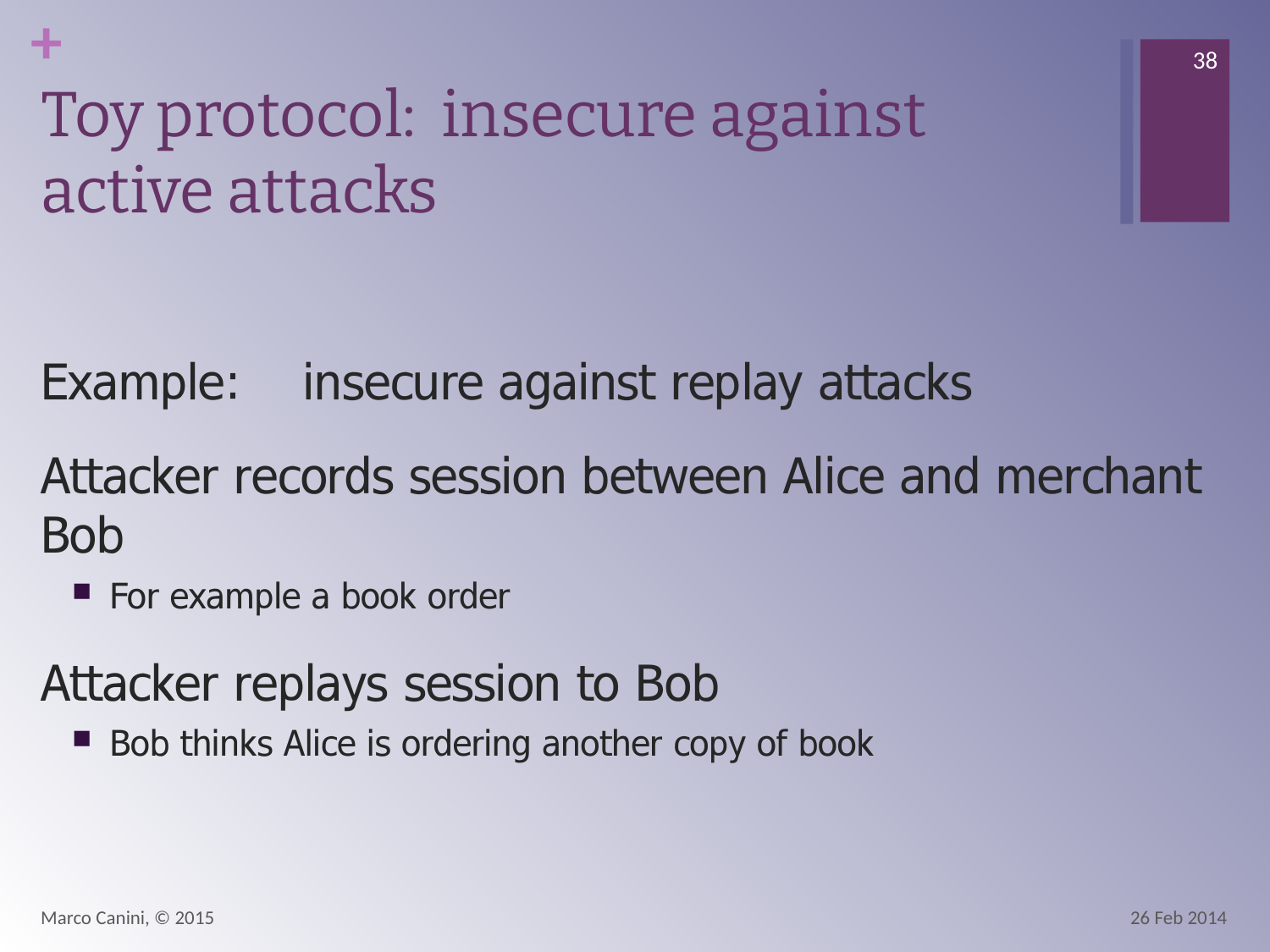

38
# Toy protocol:  insecure against active attacks
Example:    insecure against replay attacks
Attacker records session between Alice and merchant Bob
For example a book order
Attacker replays session to Bob
Bob thinks Alice is ordering another copy of book
Marco Canini, © 2015
26 Feb 2014